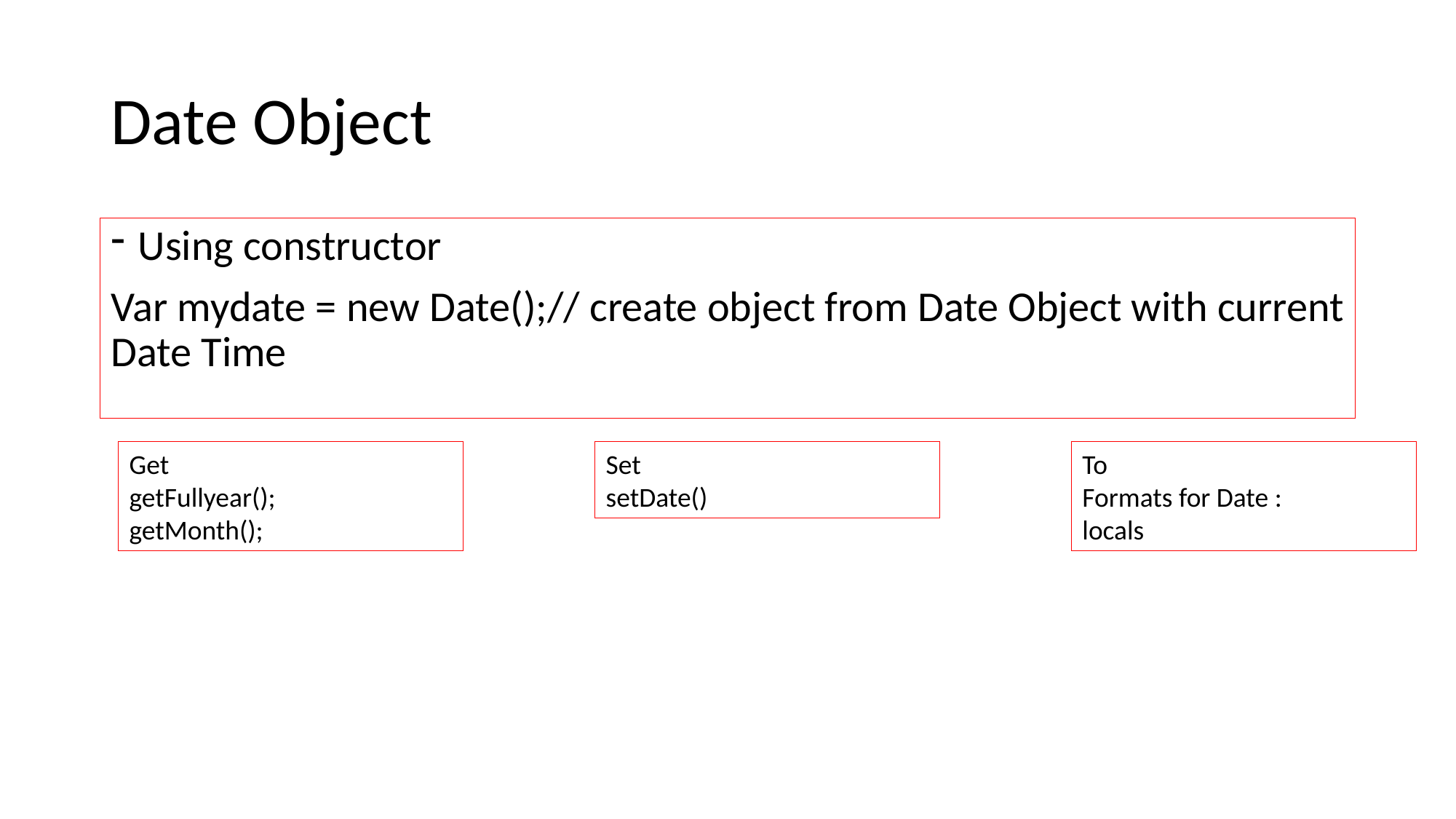

# Date Object
Using constructor
Var mydate = new Date();// create object from Date Object with current Date Time

Get
getFullyear();
getMonth();
Set
setDate()
To
Formats for Date :
locals